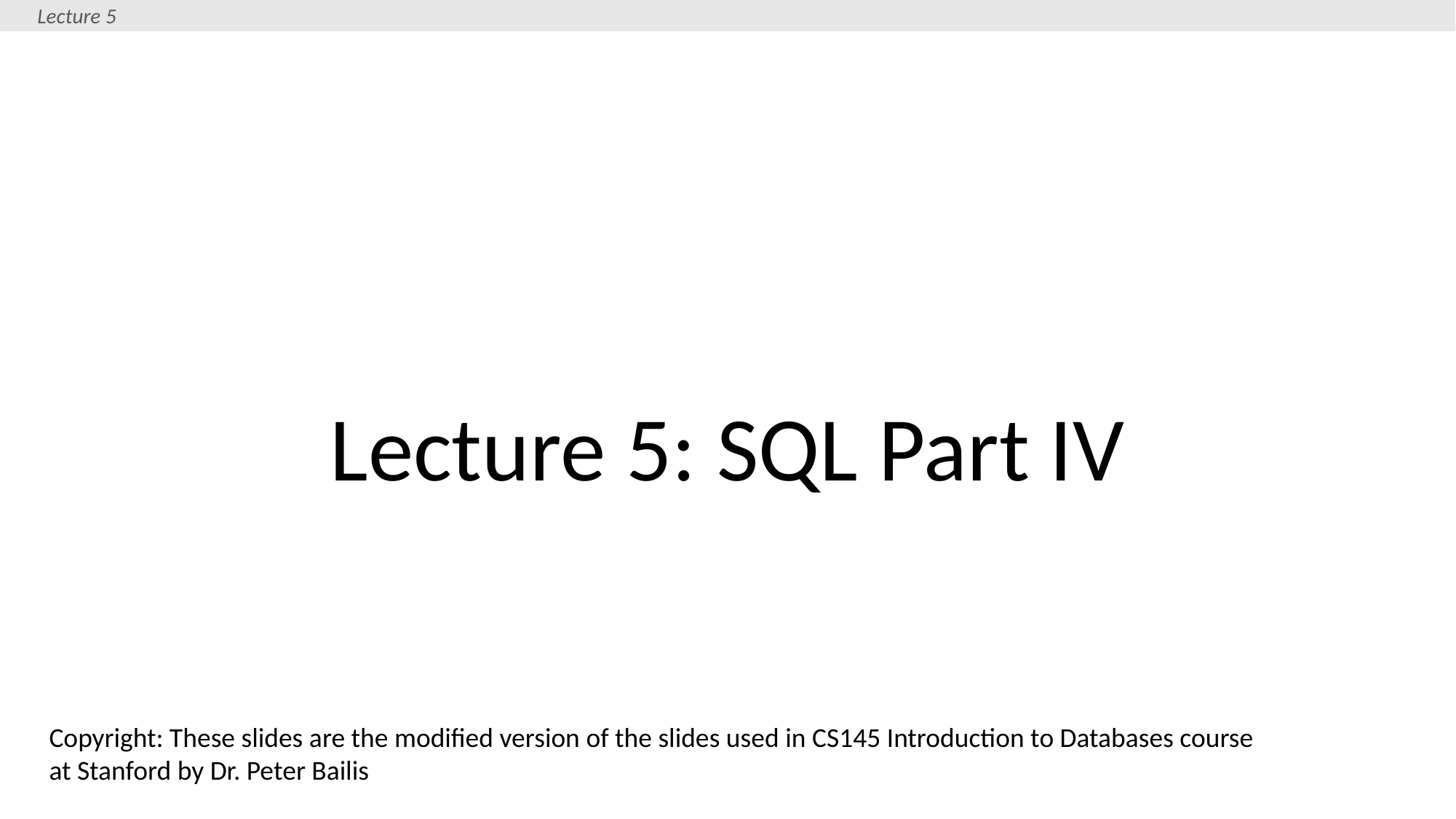

Lecture 5
# Lecture 5: SQL Part IV
Copyright: These slides are the modified version of the slides used in CS145 Introduction to Databases course
at Stanford by Dr. Peter Bailis